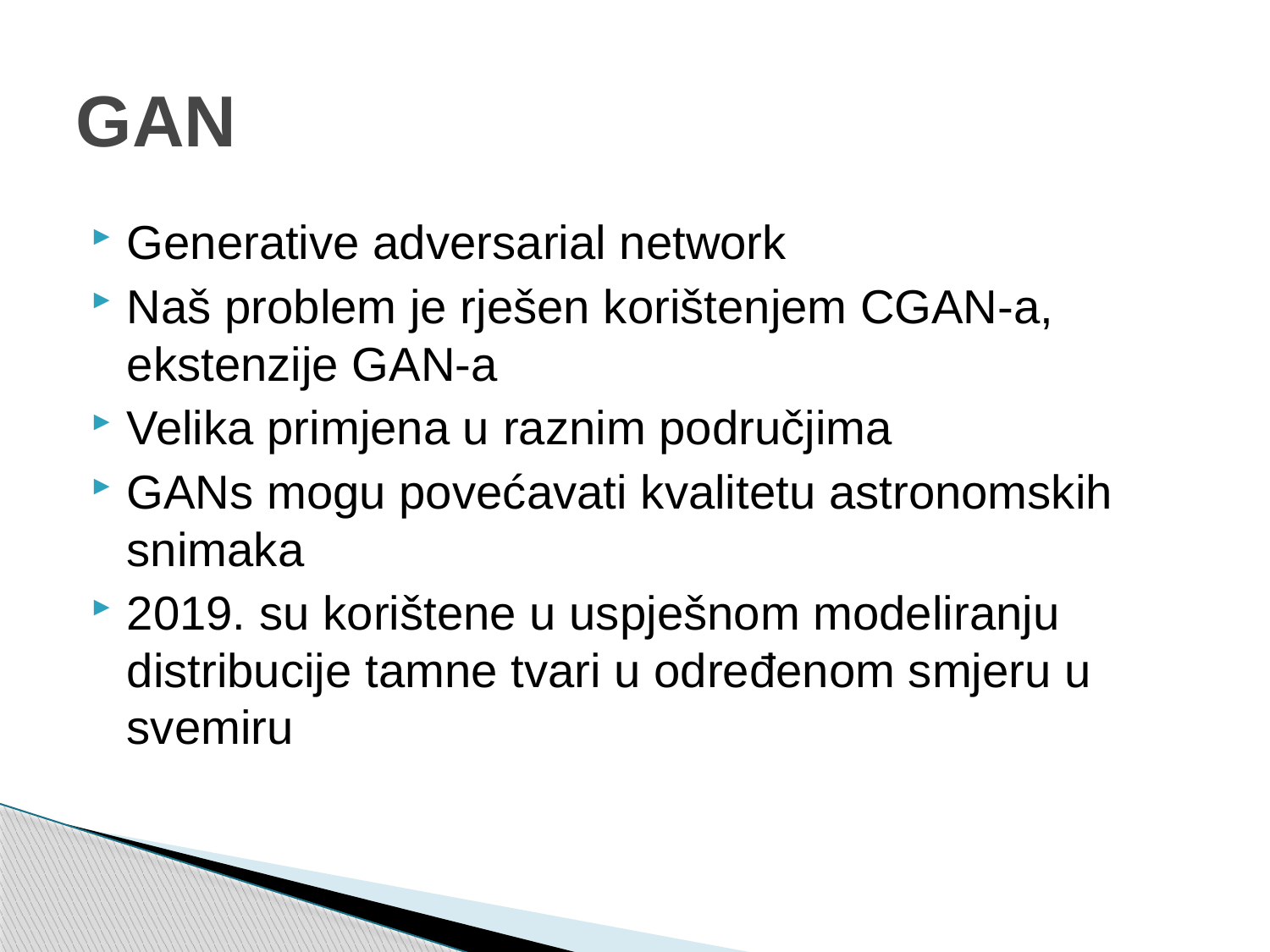

# GAN
Generative adversarial network
Naš problem je rješen korištenjem CGAN-a, ekstenzije GAN-a
Velika primjena u raznim područjima
GANs mogu povećavati kvalitetu astronomskih snimaka
2019. su korištene u uspješnom modeliranju distribucije tamne tvari u određenom smjeru u svemiru